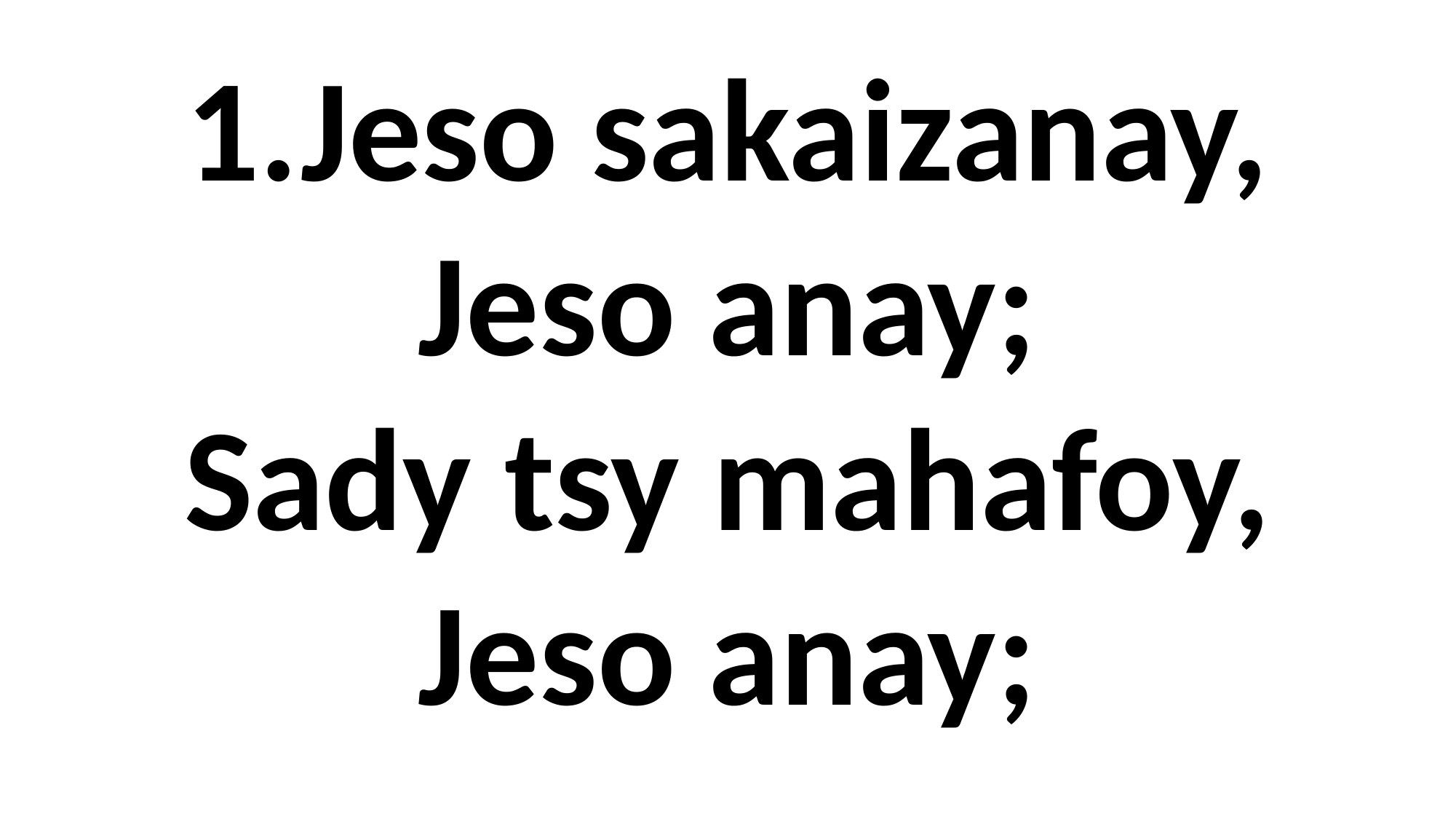

1.Jeso sakaizanay,
Jeso anay;
Sady tsy mahafoy,
Jeso anay;